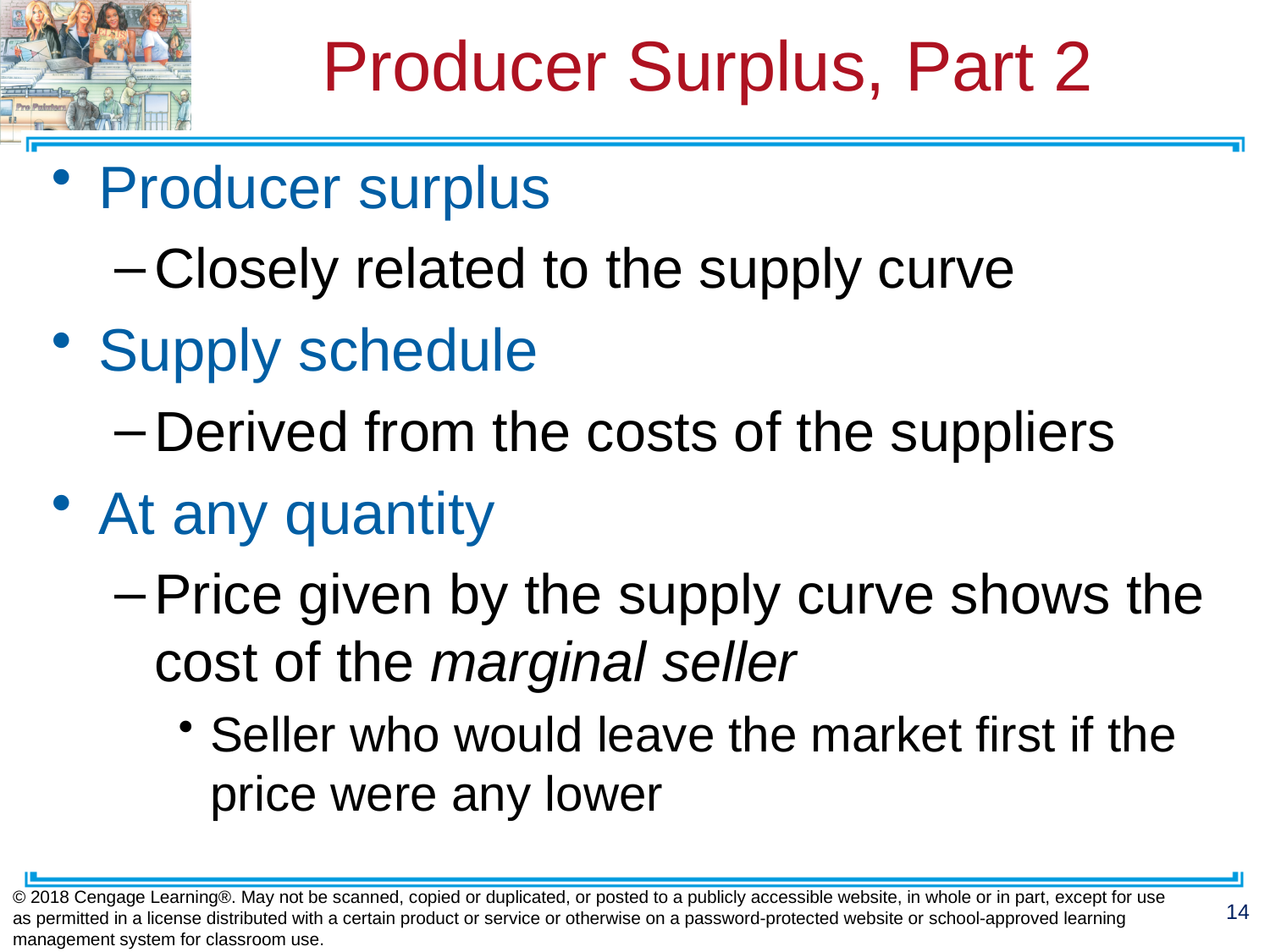

# Producer Surplus, Part 2
Producer surplus
Closely related to the supply curve
Supply schedule
Derived from the costs of the suppliers
At any quantity
Price given by the supply curve shows the cost of the marginal seller
Seller who would leave the market first if the price were any lower
© 2018 Cengage Learning®. May not be scanned, copied or duplicated, or posted to a publicly accessible website, in whole or in part, except for use as permitted in a license distributed with a certain product or service or otherwise on a password-protected website or school-approved learning management system for classroom use.
14